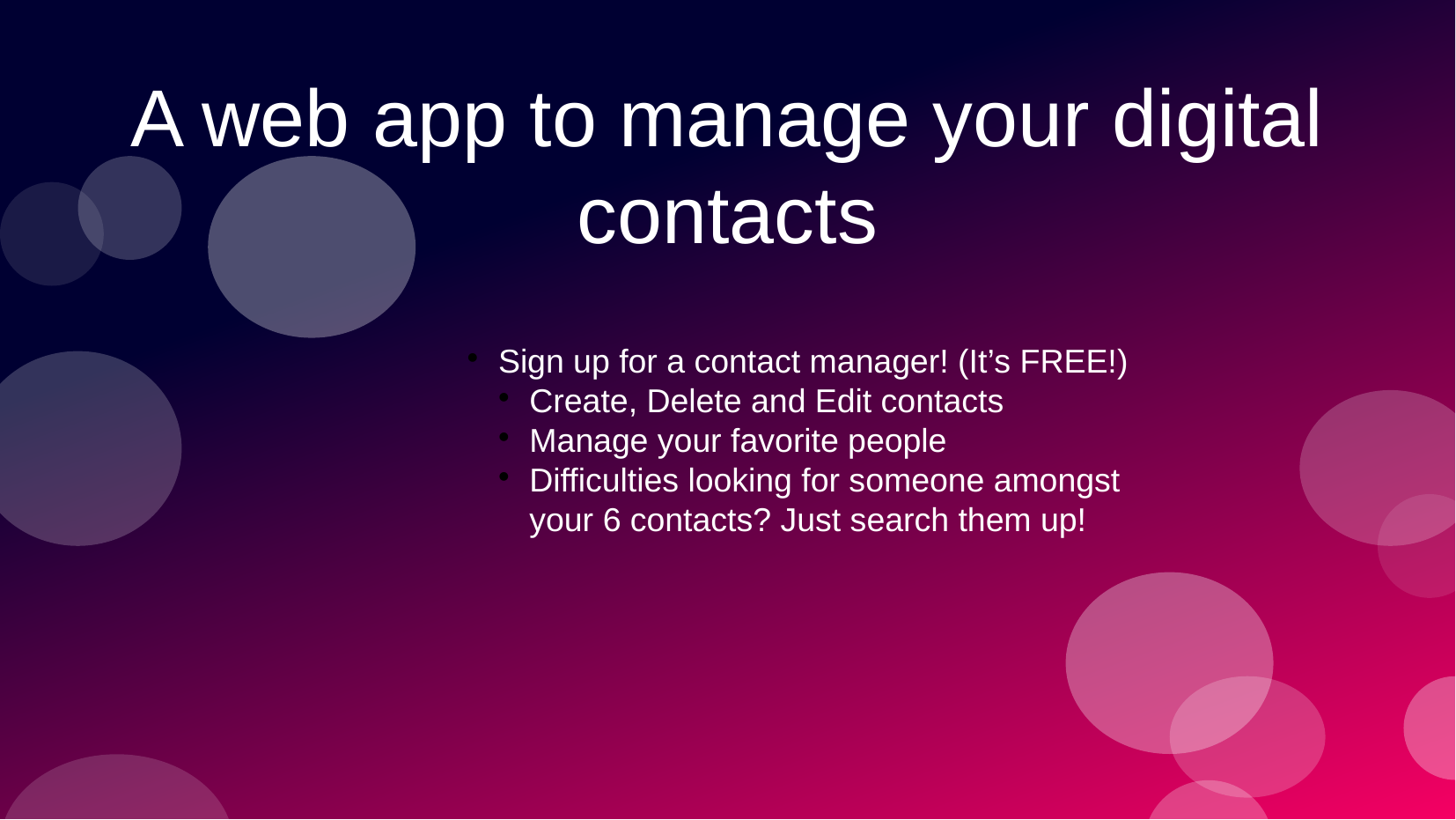

# A web app to manage your digital contacts
Sign up for a contact manager! (It’s FREE!)
Create, Delete and Edit contacts
Manage your favorite people
Difficulties looking for someone amongst your 6 contacts? Just search them up!